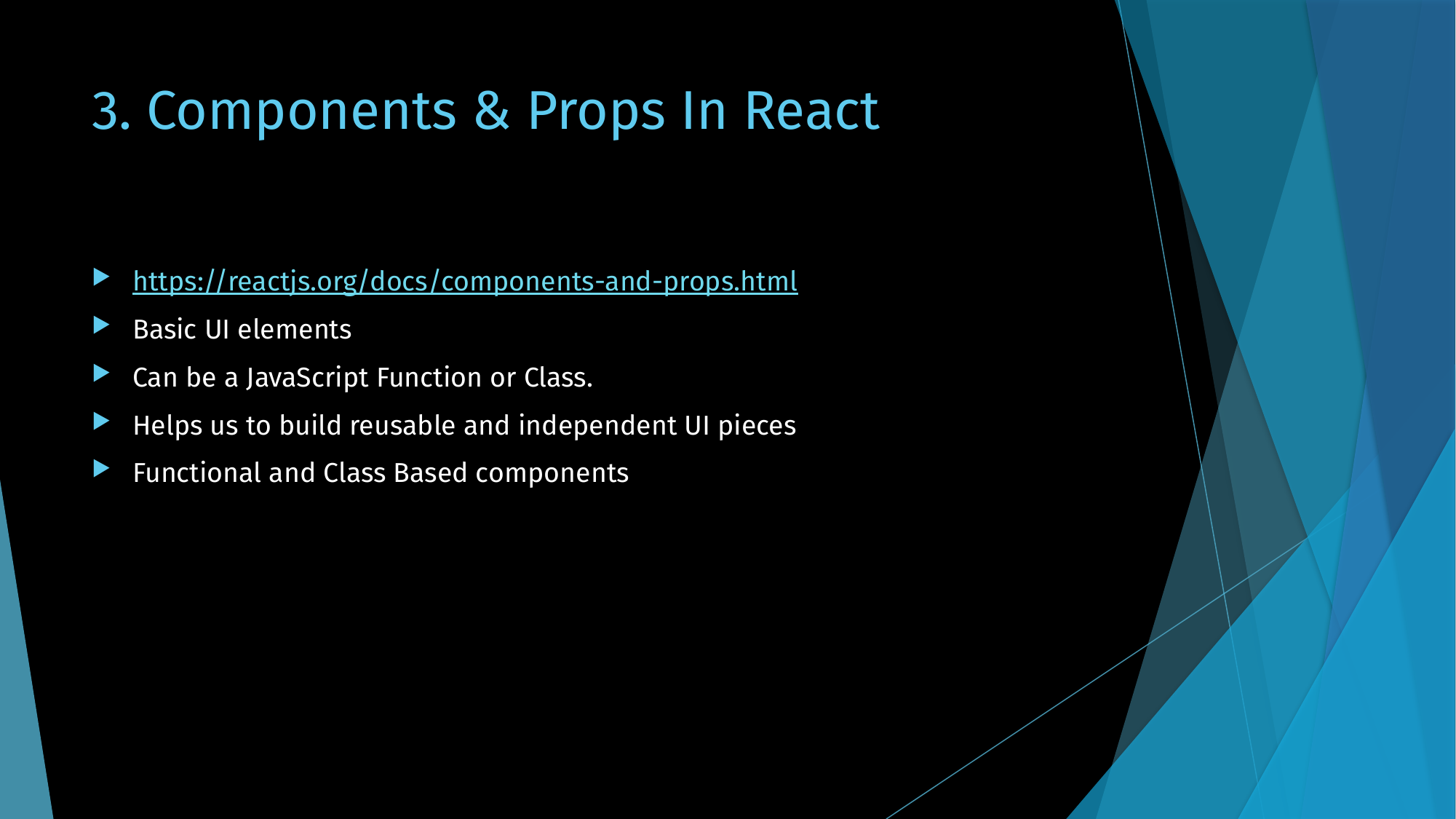

# 3. Components & Props In React
https://reactjs.org/docs/components-and-props.html
Basic UI elements
Can be a JavaScript Function or Class.
Helps us to build reusable and independent UI pieces
Functional and Class Based components